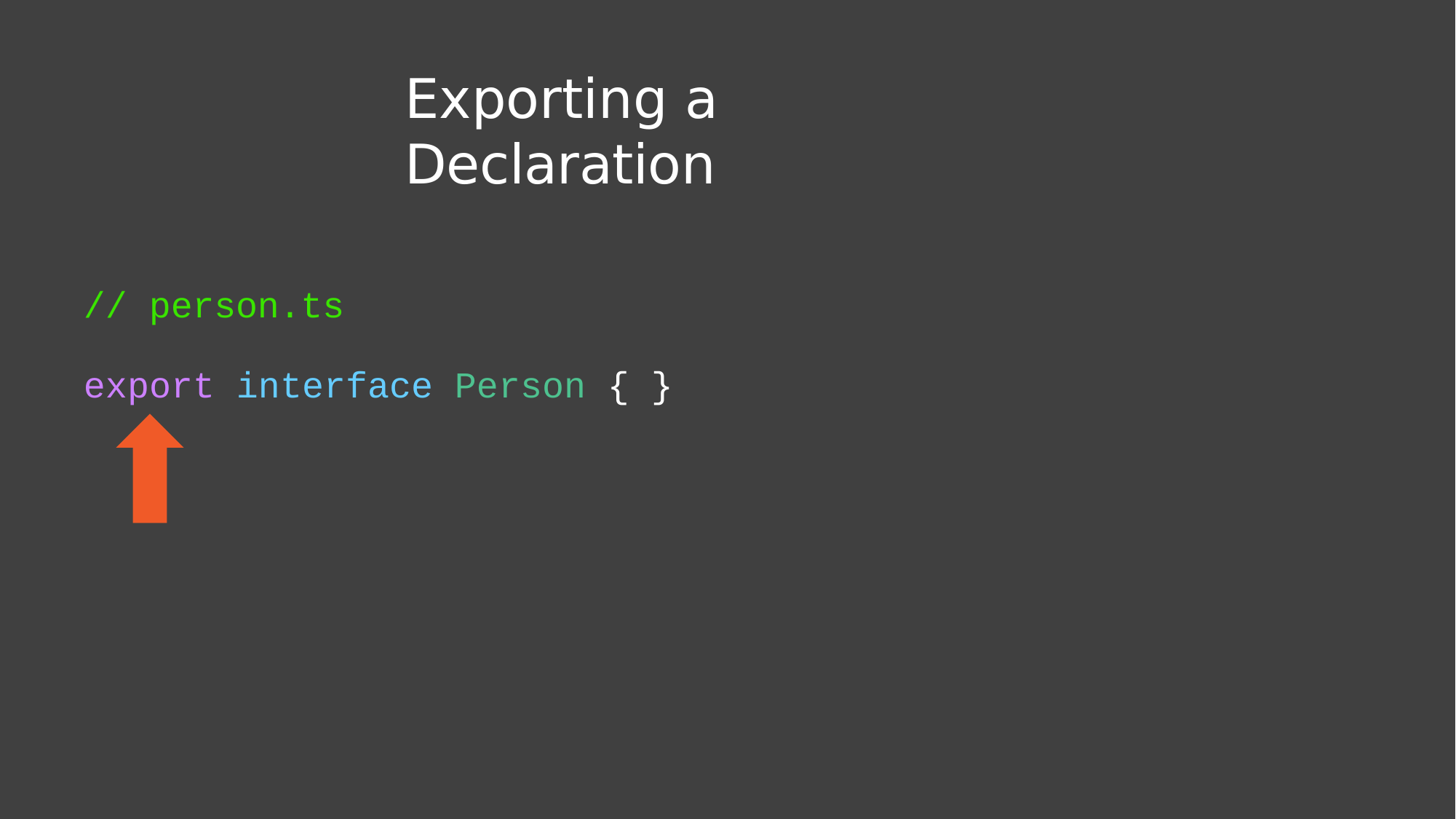

Exporting a Declaration
// person.ts
export interface Person { }

8